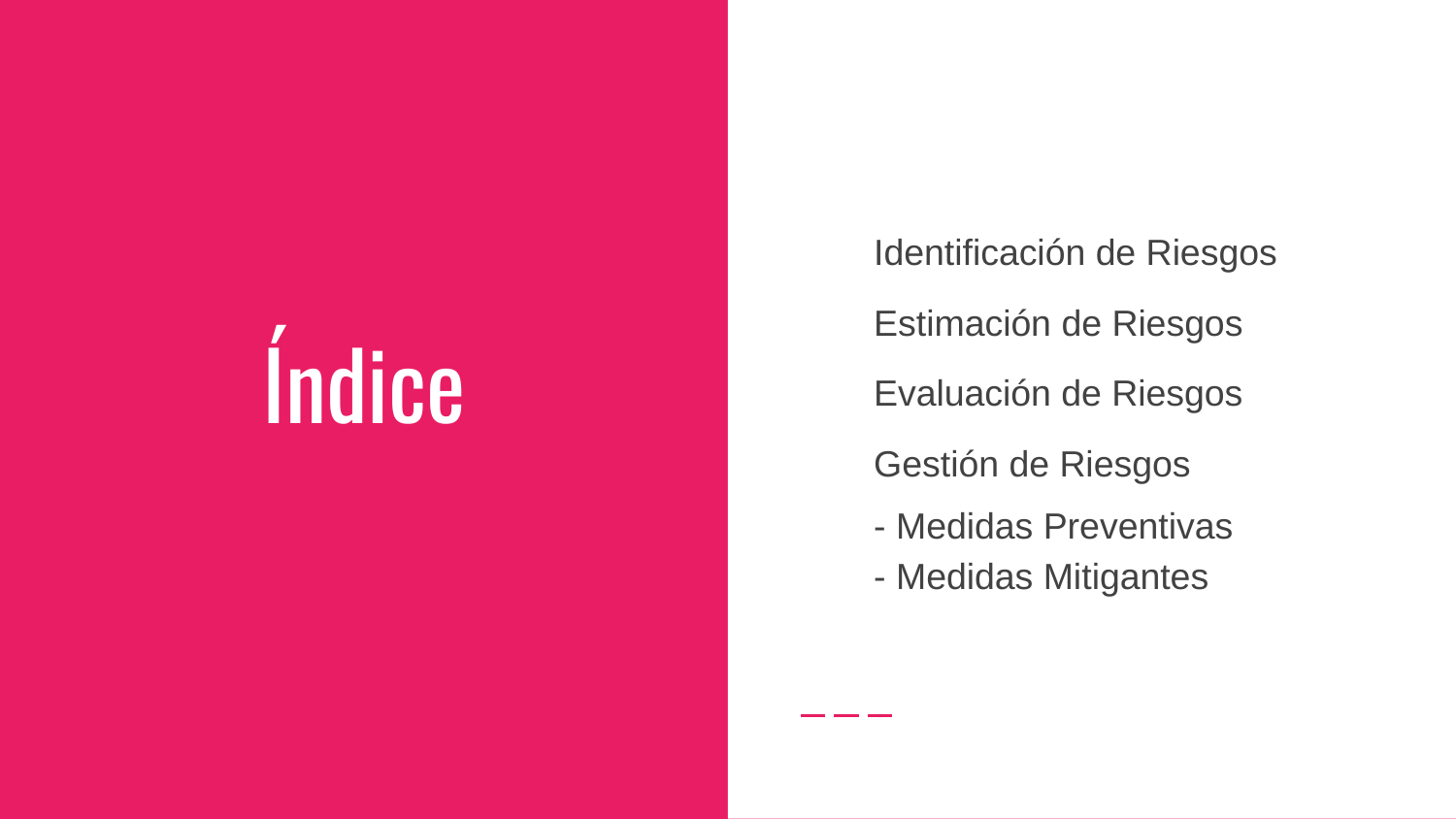

Identificación de Riesgos
Estimación de Riesgos
Evaluación de Riesgos
Gestión de Riesgos
- Medidas Preventivas
- Medidas Mitigantes
# Índice